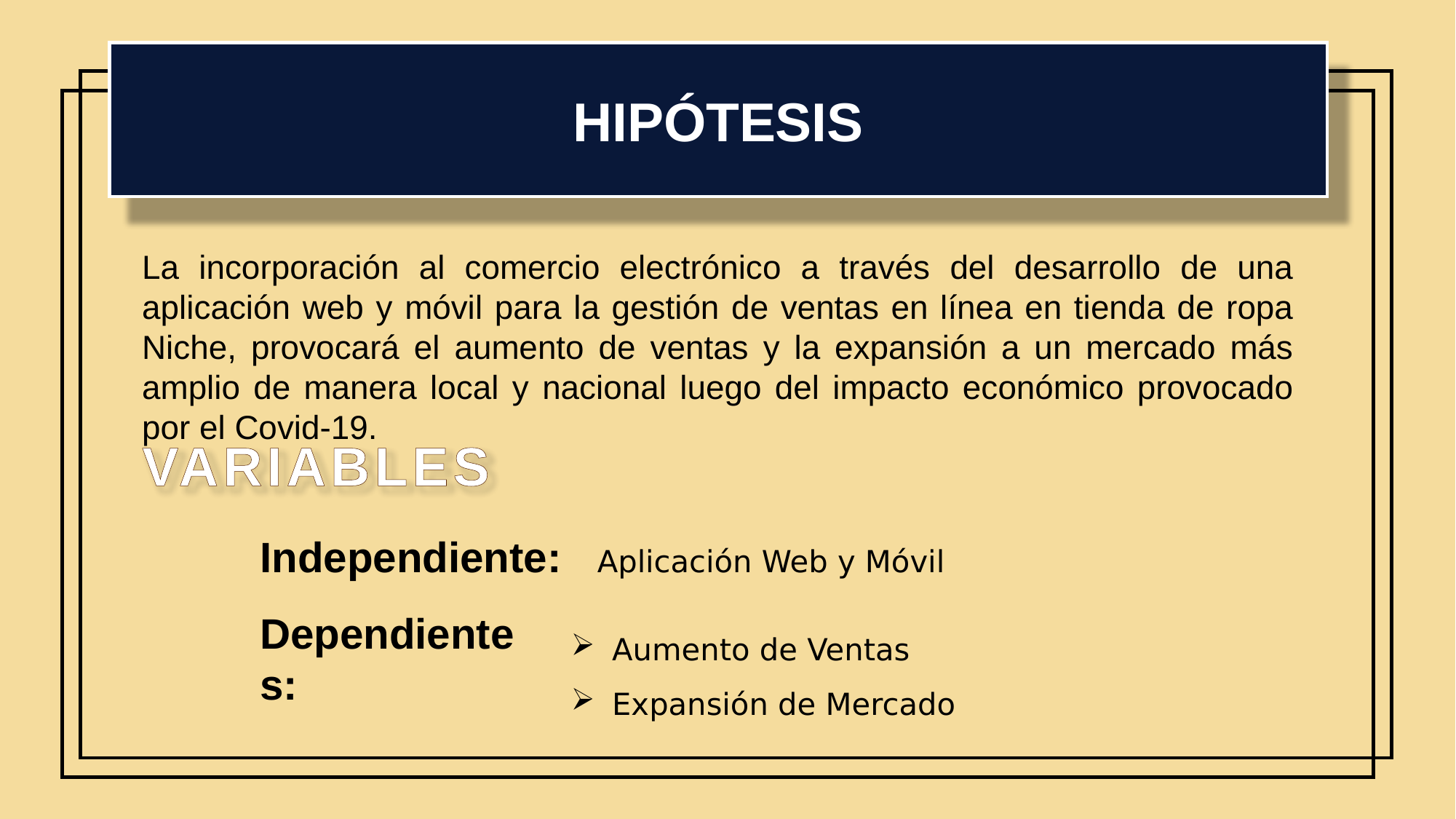

HIPÓTESIS

La incorporación al comercio electrónico a través del desarrollo de una aplicación web y móvil para la gestión de ventas en línea en tienda de ropa Niche, provocará el aumento de ventas y la expansión a un mercado más amplio de manera local y nacional luego del impacto económico provocado por el Covid-19.
VARIABLES
Independiente:   Aplicación Web y Móvil
Dependientes:
Aumento de Ventas
Expansión de Mercado